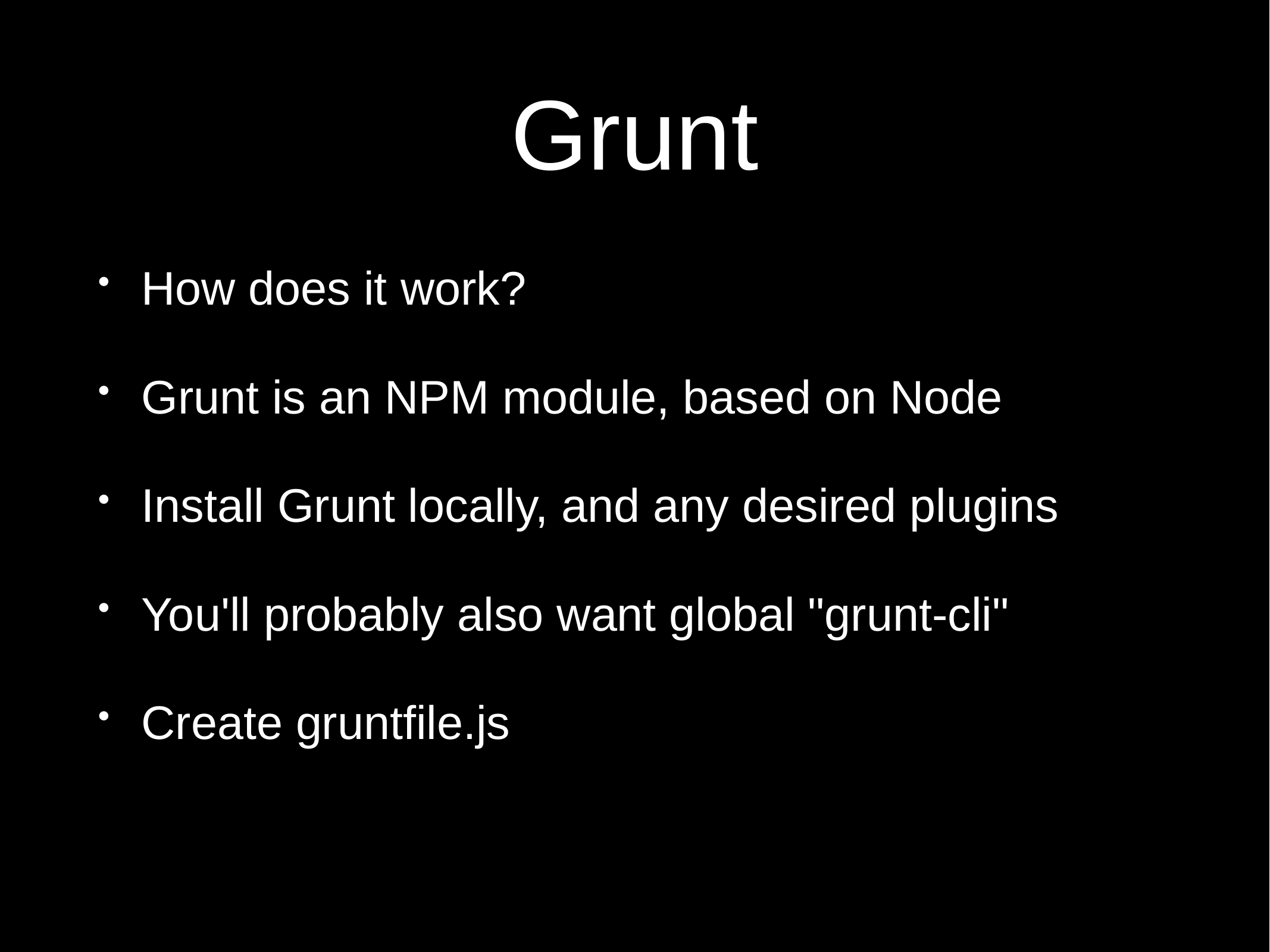

# Grunt
How does it work?
Grunt is an NPM module, based on Node
Install Grunt locally, and any desired plugins
You'll probably also want global "grunt-cli"
Create gruntfile.js